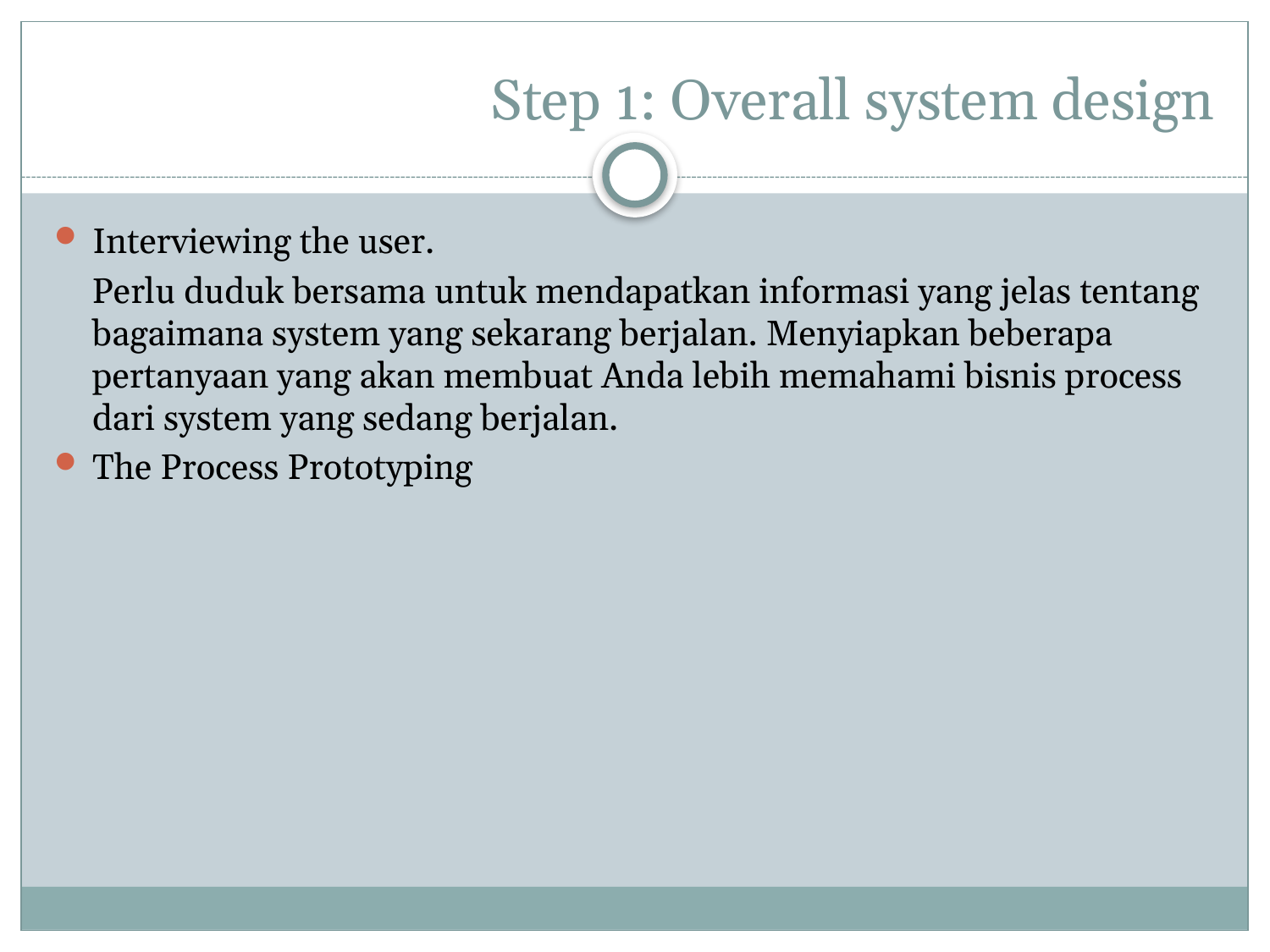

# Step 1: Overall system design
Interviewing the user.
Perlu duduk bersama untuk mendapatkan informasi yang jelas tentang bagaimana system yang sekarang berjalan. Menyiapkan beberapa pertanyaan yang akan membuat Anda lebih memahami bisnis process dari system yang sedang berjalan.
The Process Prototyping